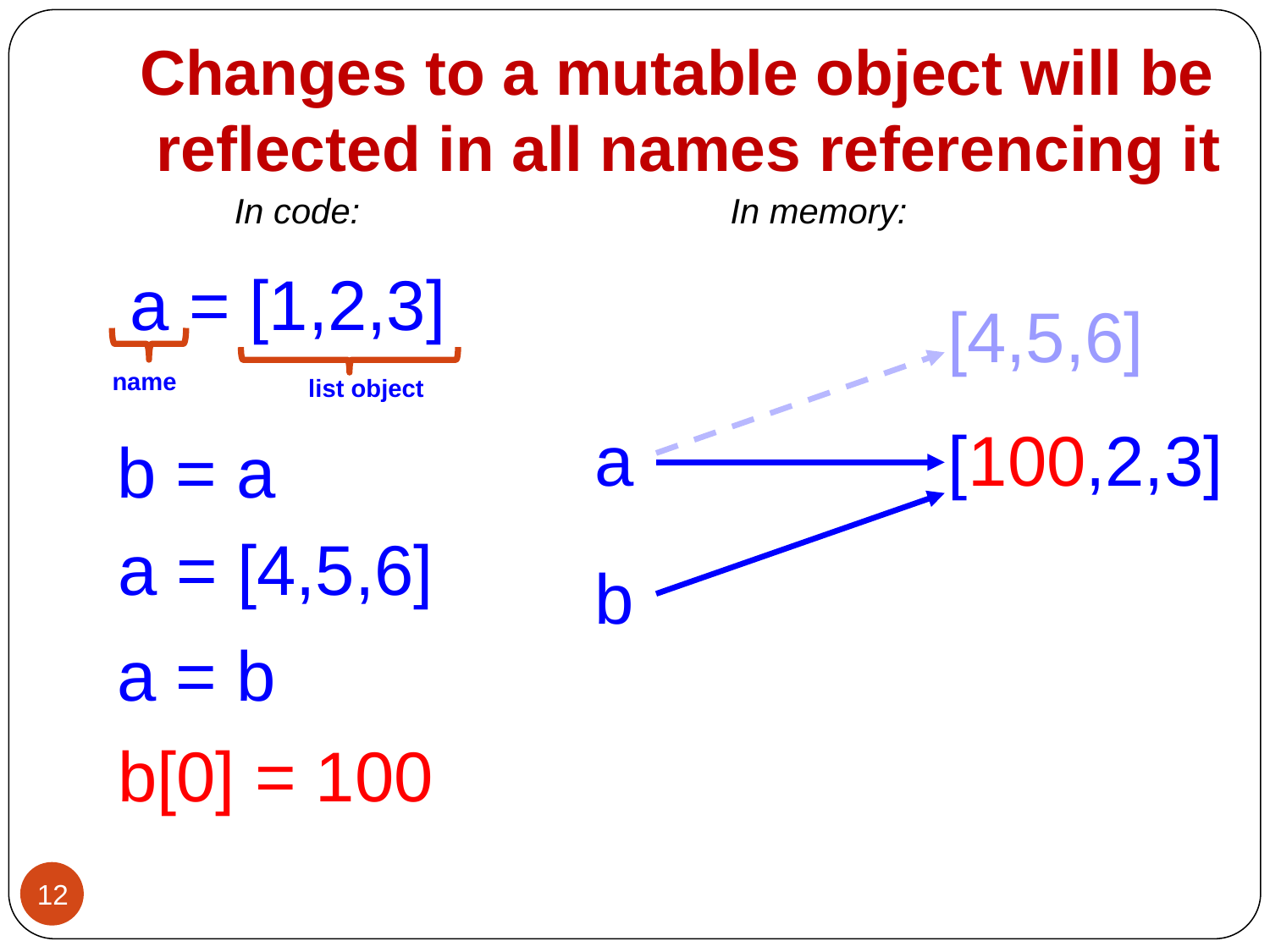

# Changes to a mutable object will be reflected in all names referencing it
In memory:
In code:

a = [1,2,3]
[4,5,6]

name
list object
a                [100,2,3]

b = a
a = [4,5,6]
b
a = b
b[0] = 100